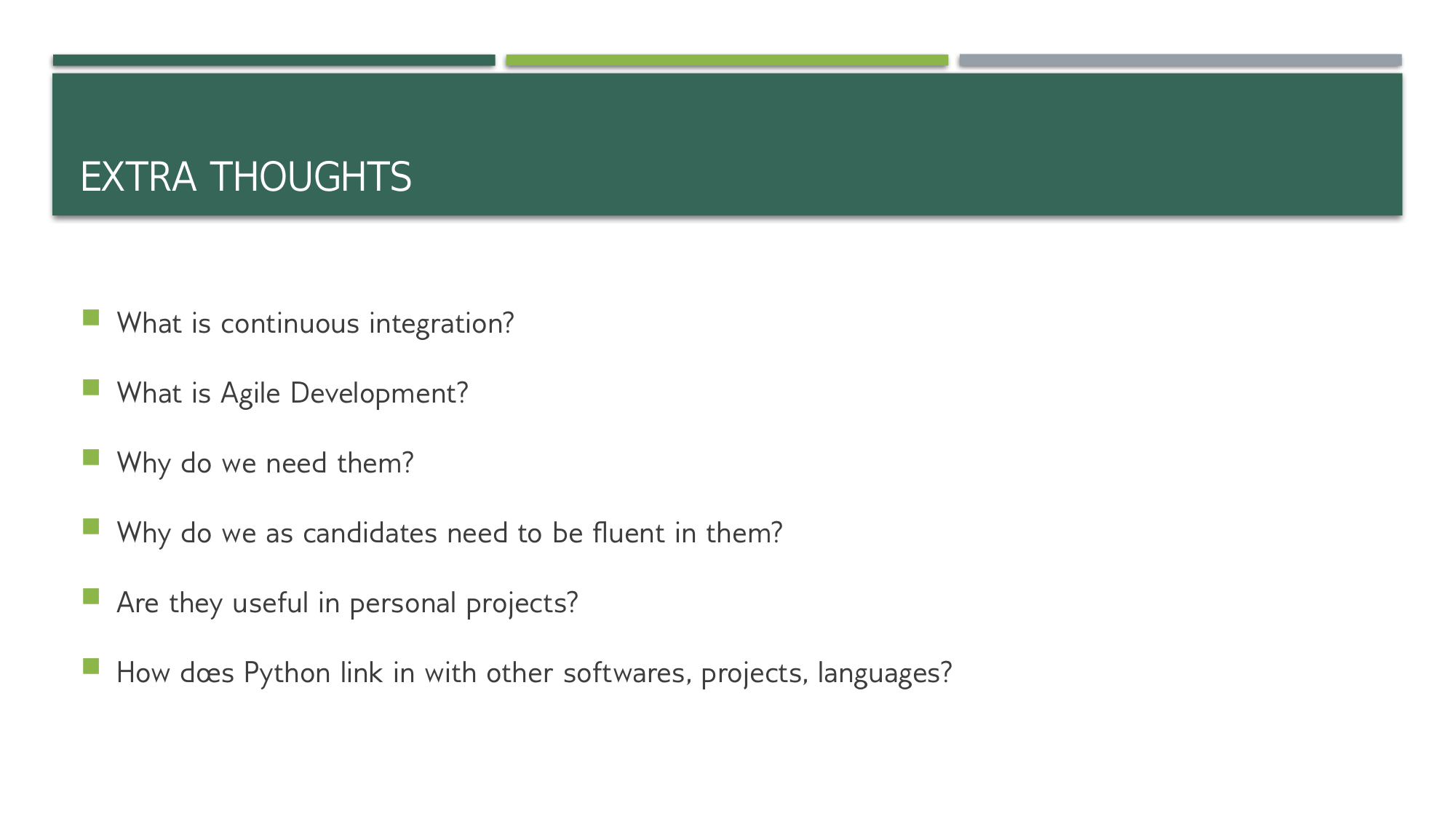

# Extra thoughts
What is continuous integration?
What is Agile Development?
Why do we need them?
Why do we as candidates need to be fluent in them?
Are they useful in personal projects?
How does Python link in with other softwares, projects, languages?